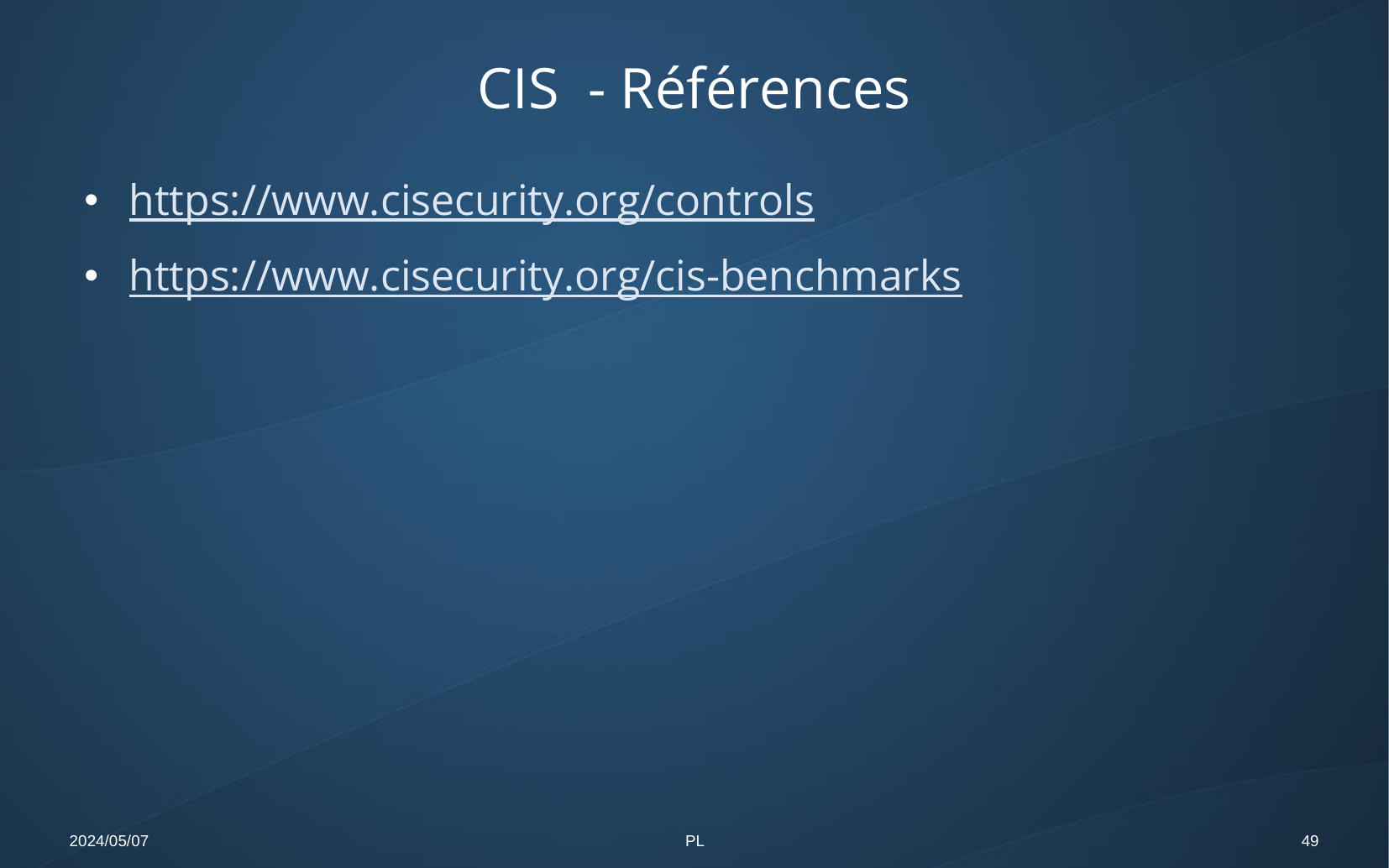

CIS  - Références
https://www.cisecurity.org/controls
https://www.cisecurity.org/cis-benchmarks
2024/05/07
PL
49